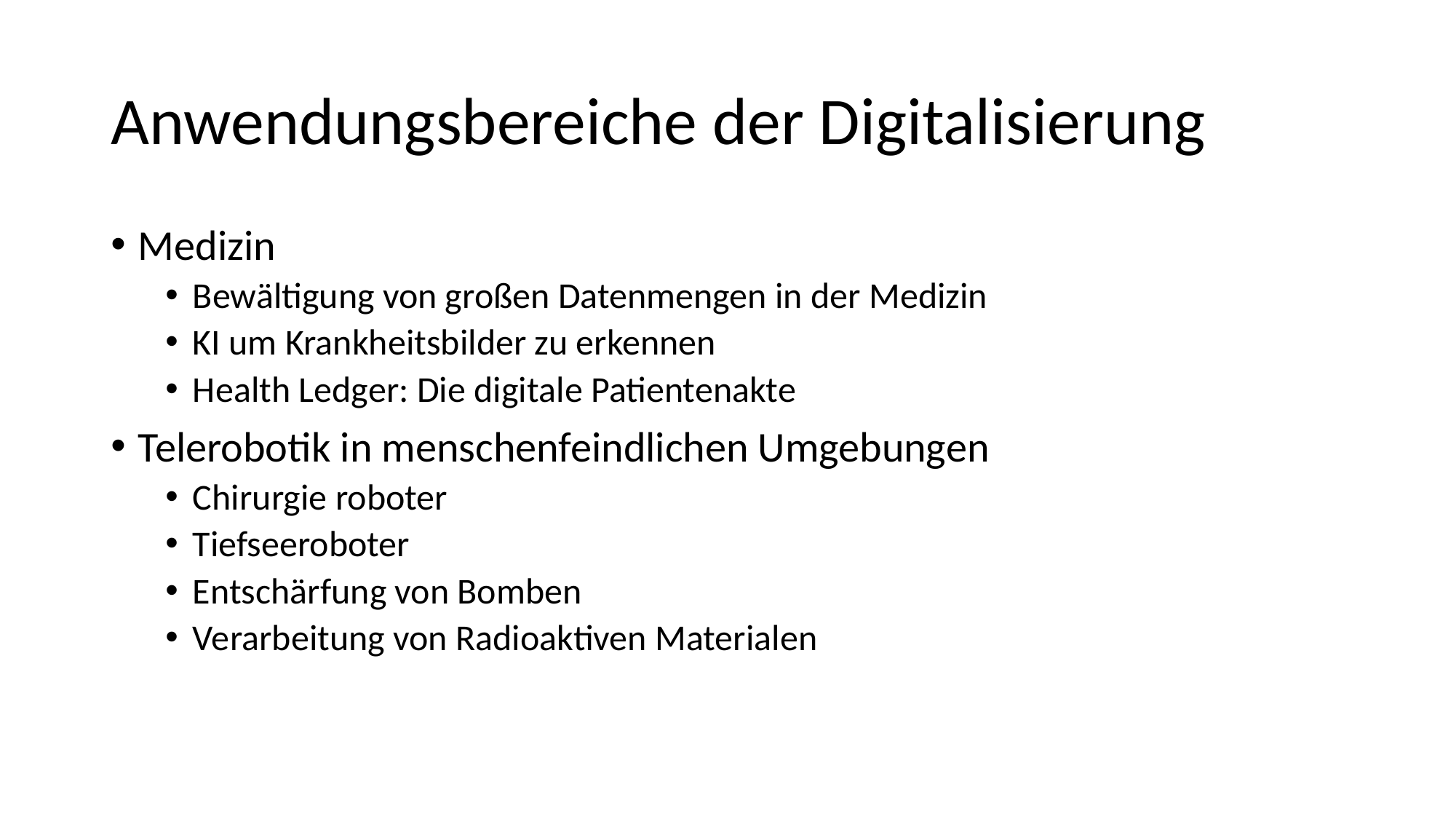

# Anwendungsbereiche der Digitalisierung
Medizin
Bewältigung von großen Datenmengen in der Medizin
KI um Krankheitsbilder zu erkennen
Health Ledger: Die digitale Patientenakte
Telerobotik in menschenfeindlichen Umgebungen
Chirurgie roboter
Tiefseeroboter
Entschärfung von Bomben
Verarbeitung von Radioaktiven Materialen